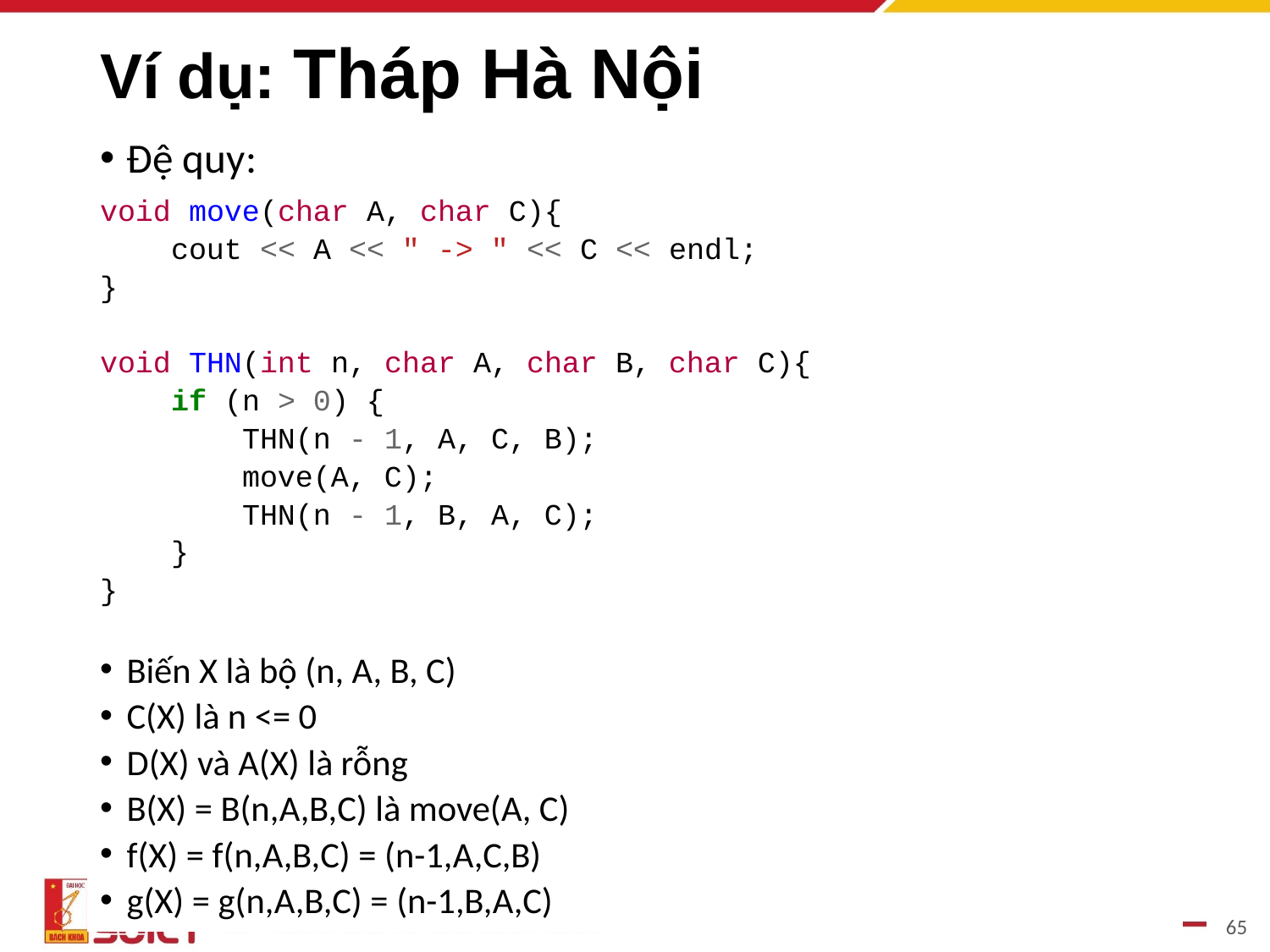

# Ví dụ: Tháp Hà Nội
Đệ quy:
void move(char A, char C){
    cout << A << " -> " << C << endl;
}

void THN(int n, char A, char B, char C){
    if (n > 0) {
        THN(n - 1, A, C, B);
        move(A, C);
        THN(n - 1, B, A, C);
    }
}

Biến X là bộ (n, A, B, C)
C(X) là n <= 0
D(X) và A(X) là rỗng
B(X) = B(n,A,B,C) là move(A, C)
f(X) = f(n,A,B,C) = (n-1,A,C,B)
g(X) = g(n,A,B,C) = (n-1,B,A,C)
65